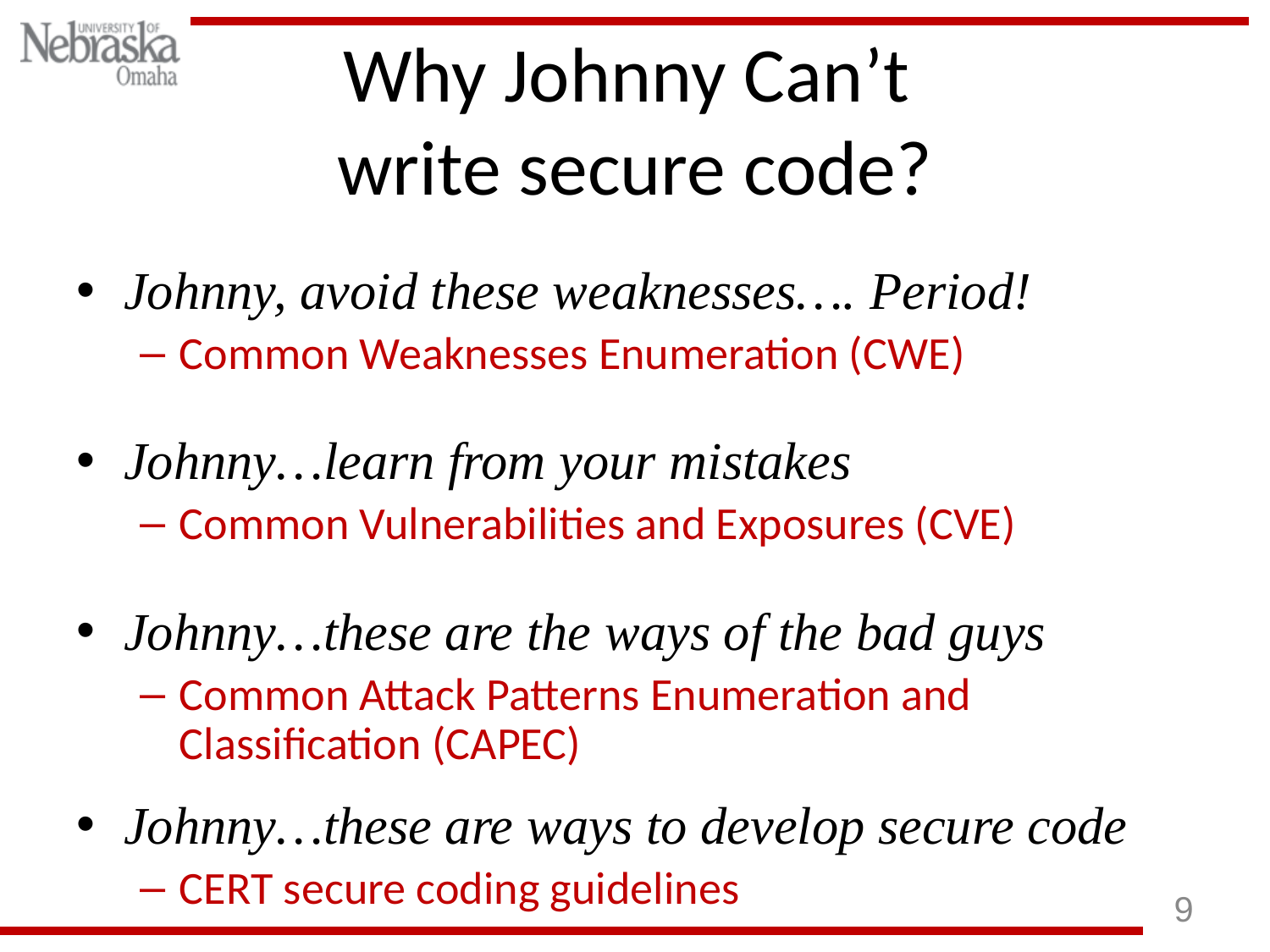

# Why Johnny Can’t write secure code?
Johnny, avoid these weaknesses…. Period!
Common Weaknesses Enumeration (CWE)

Johnny…learn from your mistakes
Common Vulnerabilities and Exposures (CVE)

Johnny…these are the ways of the bad guys
Common Attack Patterns Enumeration and Classification (CAPEC)

Johnny…these are ways to develop secure code
CERT secure coding guidelines
9